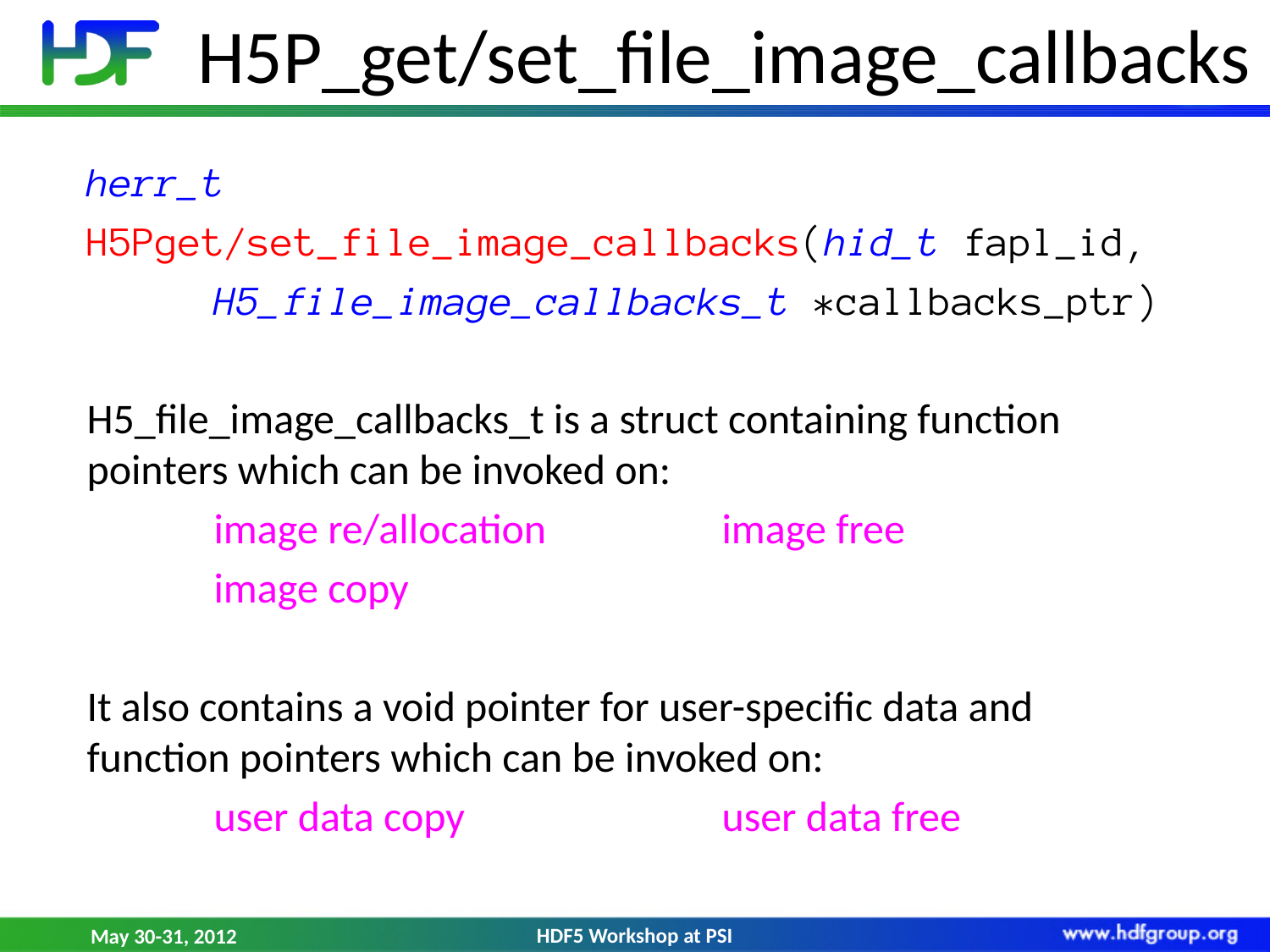

# H5P_get/set_file_image_callbacks
herr_t
H5Pget/set_file_image_callbacks(hid_t fapl_id,
	H5_file_image_callbacks_t *callbacks_ptr)

H5_file_image_callbacks_t is a struct containing function pointers which can be invoked on:
	image re/allocation		image free
	image copy

It also contains a void pointer for user-specific data and function pointers which can be invoked on:
	user data copy			user data free